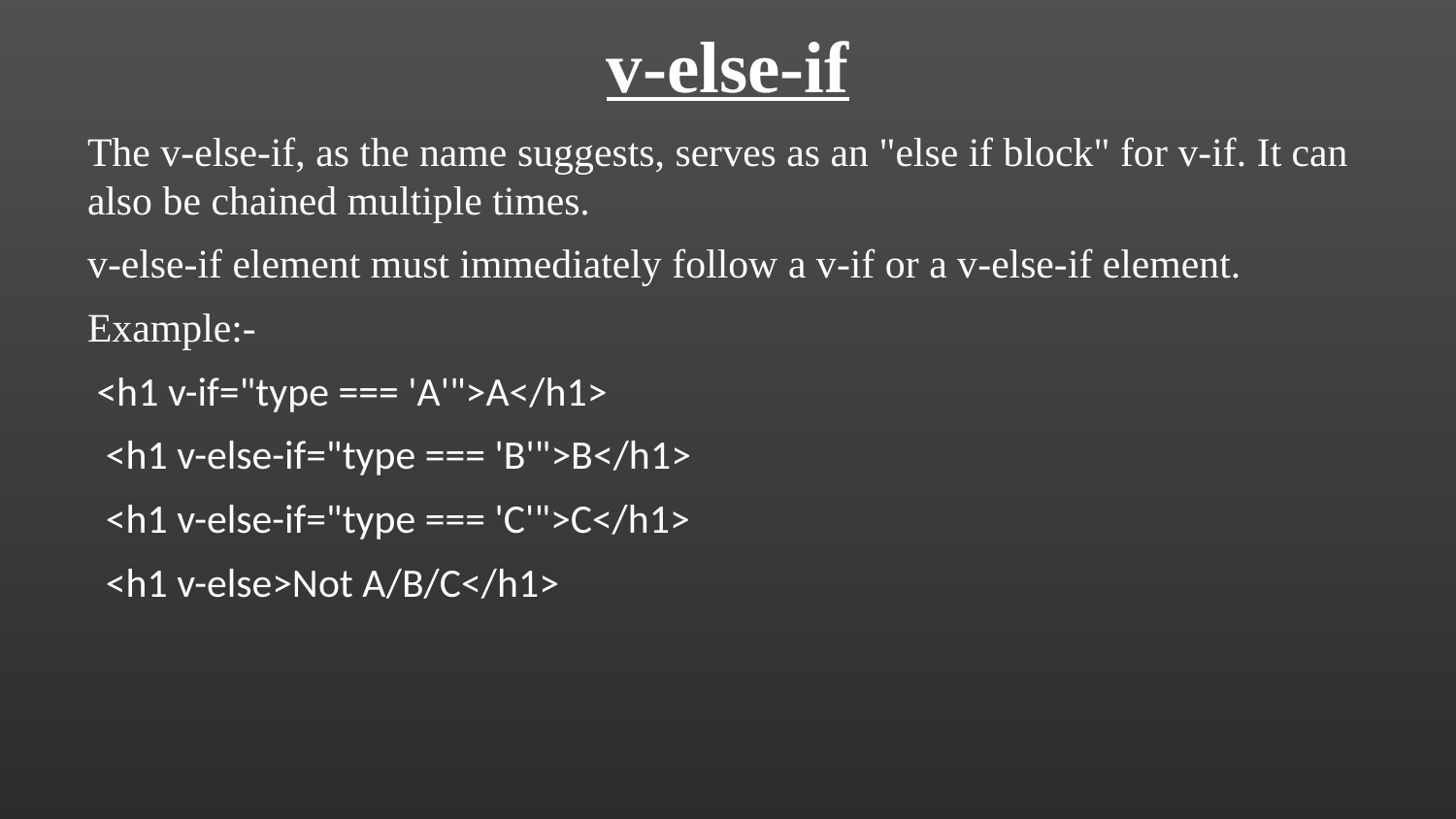

v-else-if
The v-else-if, as the name suggests, serves as an "else if block" for v-if. It can also be chained multiple times.
v-else-if element must immediately follow a v-if or a v-else-if element.
Example:-
 <h1 v-if="type === 'A'">A</h1>
  <h1 v-else-if="type === 'B'">B</h1>
  <h1 v-else-if="type === 'C'">C</h1>
  <h1 v-else>Not A/B/C</h1>